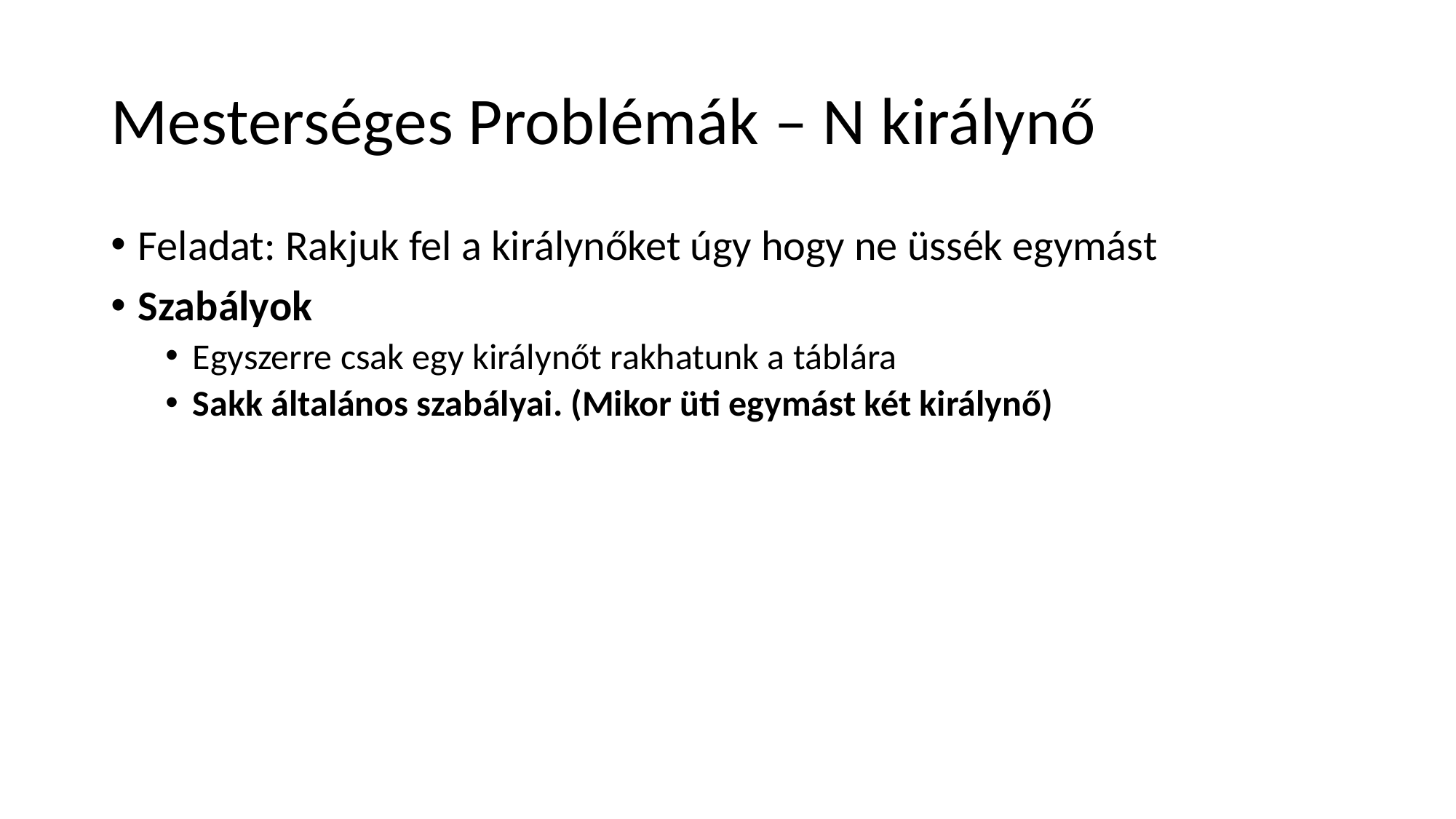

# Mesterséges Problémák – N királynő
Feladat: Rakjuk fel a királynőket úgy hogy ne üssék egymást
Szabályok
Egyszerre csak egy királynőt rakhatunk a táblára
Sakk általános szabályai. (Mikor üti egymást két királynő)